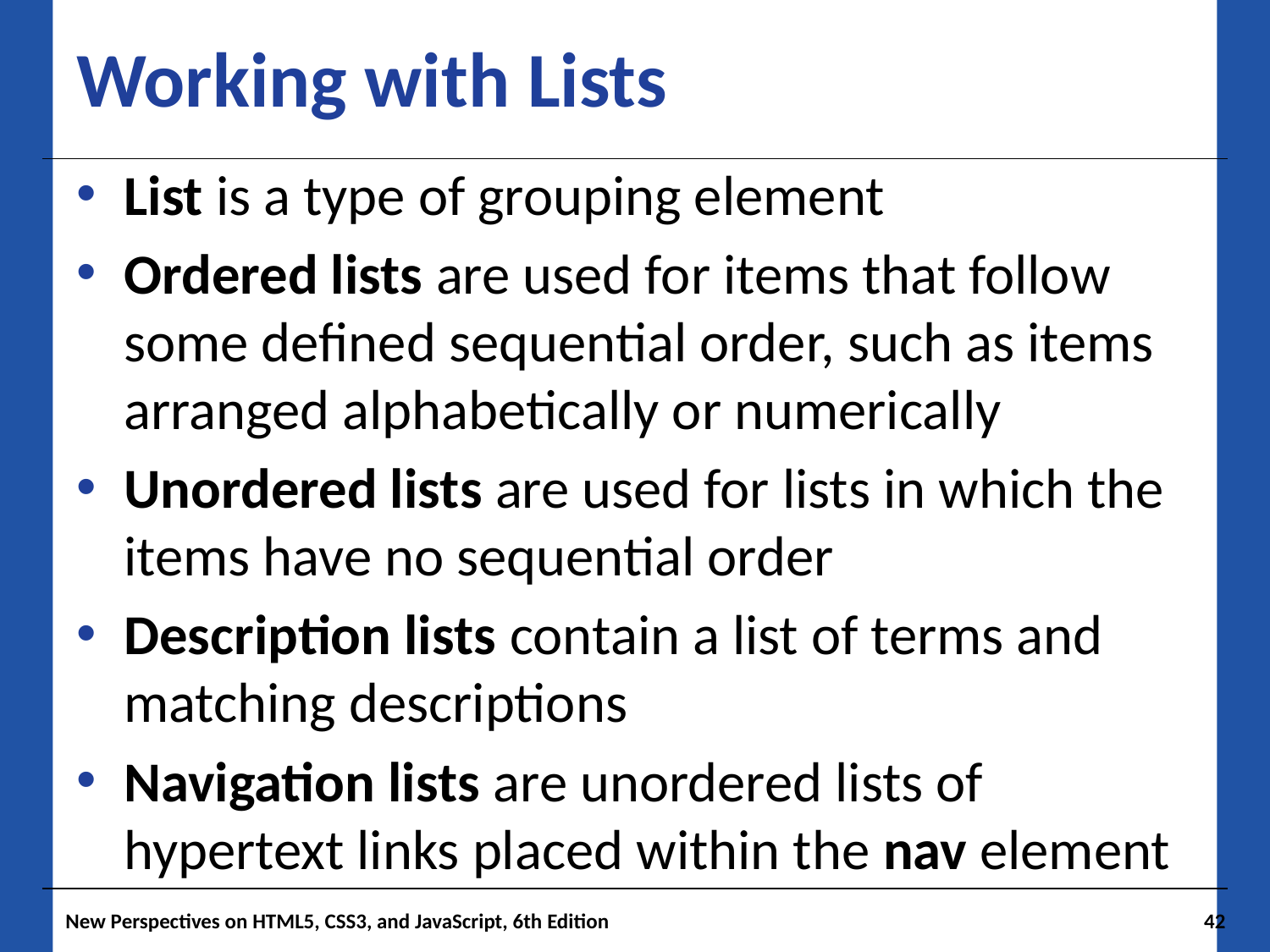

# Working with Lists
List is a type of grouping element
Ordered lists are used for items that follow some defined sequential order, such as items arranged alphabetically or numerically
Unordered lists are used for lists in which the items have no sequential order
Description lists contain a list of terms and matching descriptions
Navigation lists are unordered lists of hypertext links placed within the nav element
New Perspectives on HTML5, CSS3, and JavaScript, 6th Edition
42